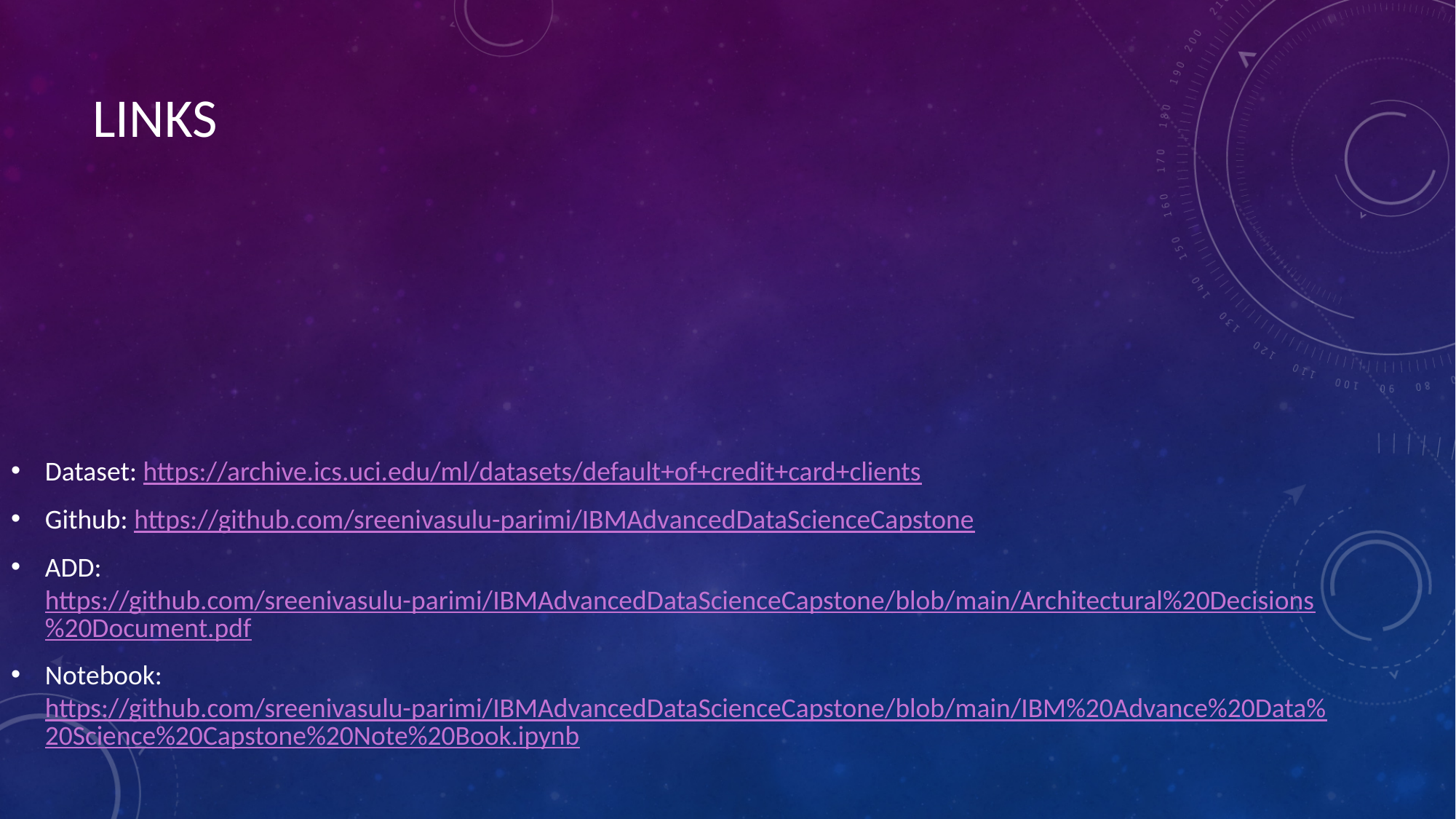

# Links

Dataset: https://archive.ics.uci.edu/ml/datasets/default+of+credit+card+clients
Github: https://github.com/sreenivasulu-parimi/IBMAdvancedDataScienceCapstone
ADD: https://github.com/sreenivasulu-parimi/IBMAdvancedDataScienceCapstone/blob/main/Architectural%20Decisions%20Document.pdf
Notebook: https://github.com/sreenivasulu-parimi/IBMAdvancedDataScienceCapstone/blob/main/IBM%20Advance%20Data%20Science%20Capstone%20Note%20Book.ipynb